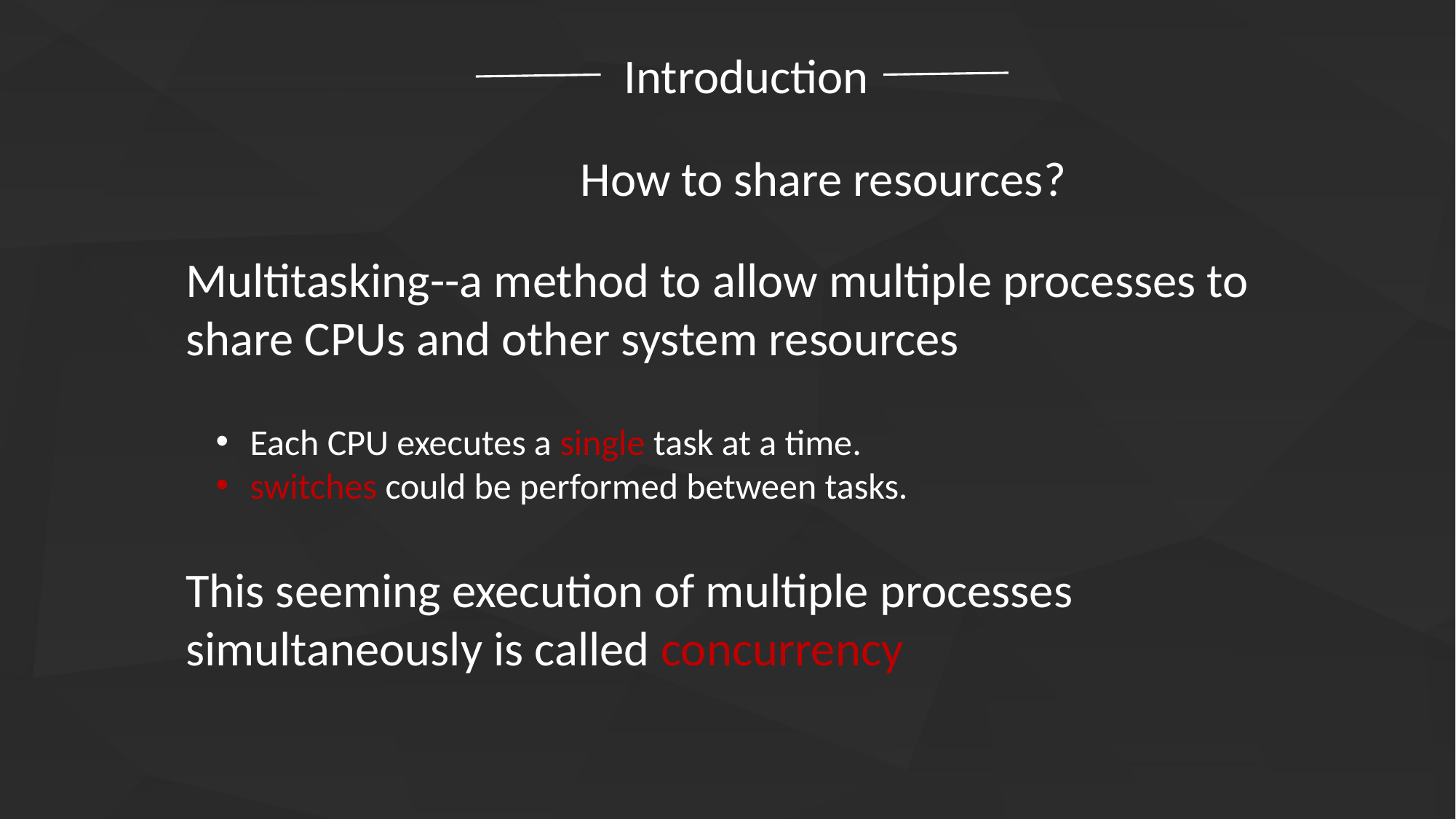

Introduction
How to share resources?
Multitasking--a method to allow multiple processes to share CPUs and other system resources
Each CPU executes a single task at a time.
switches could be performed between tasks.
This seeming execution of multiple processes simultaneously is called concurrency